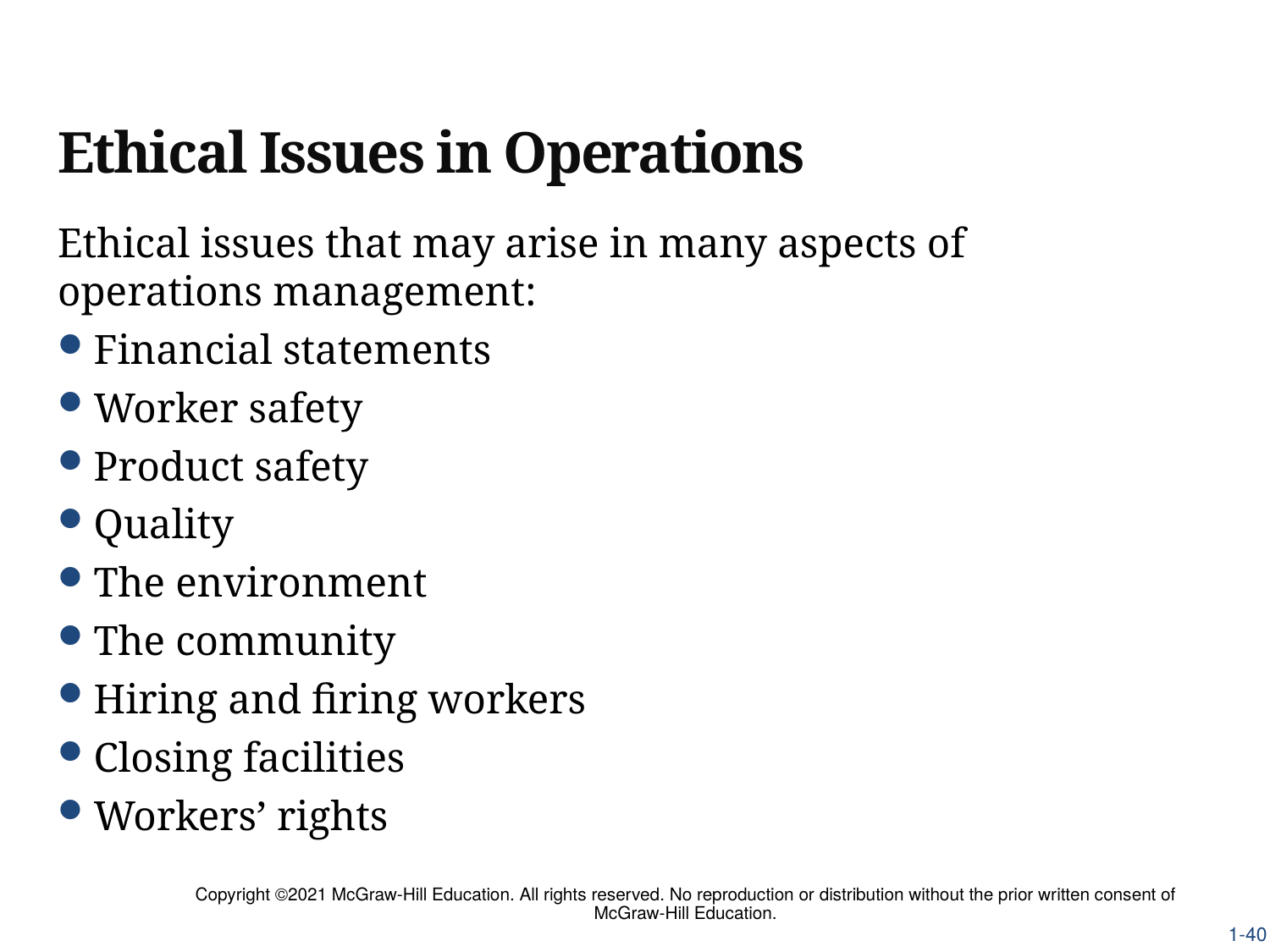

# Ethical Issues in Operations
Ethical issues that may arise in many aspects of operations management:
Financial statements
Worker safety
Product safety
Quality
The environment
The community
Hiring and firing workers
Closing facilities
Workers’ rights

Copyright ©2021 McGraw-Hill Education. All rights reserved. No reproduction or distribution without the prior written consent of McGraw-Hill Education.
1-40